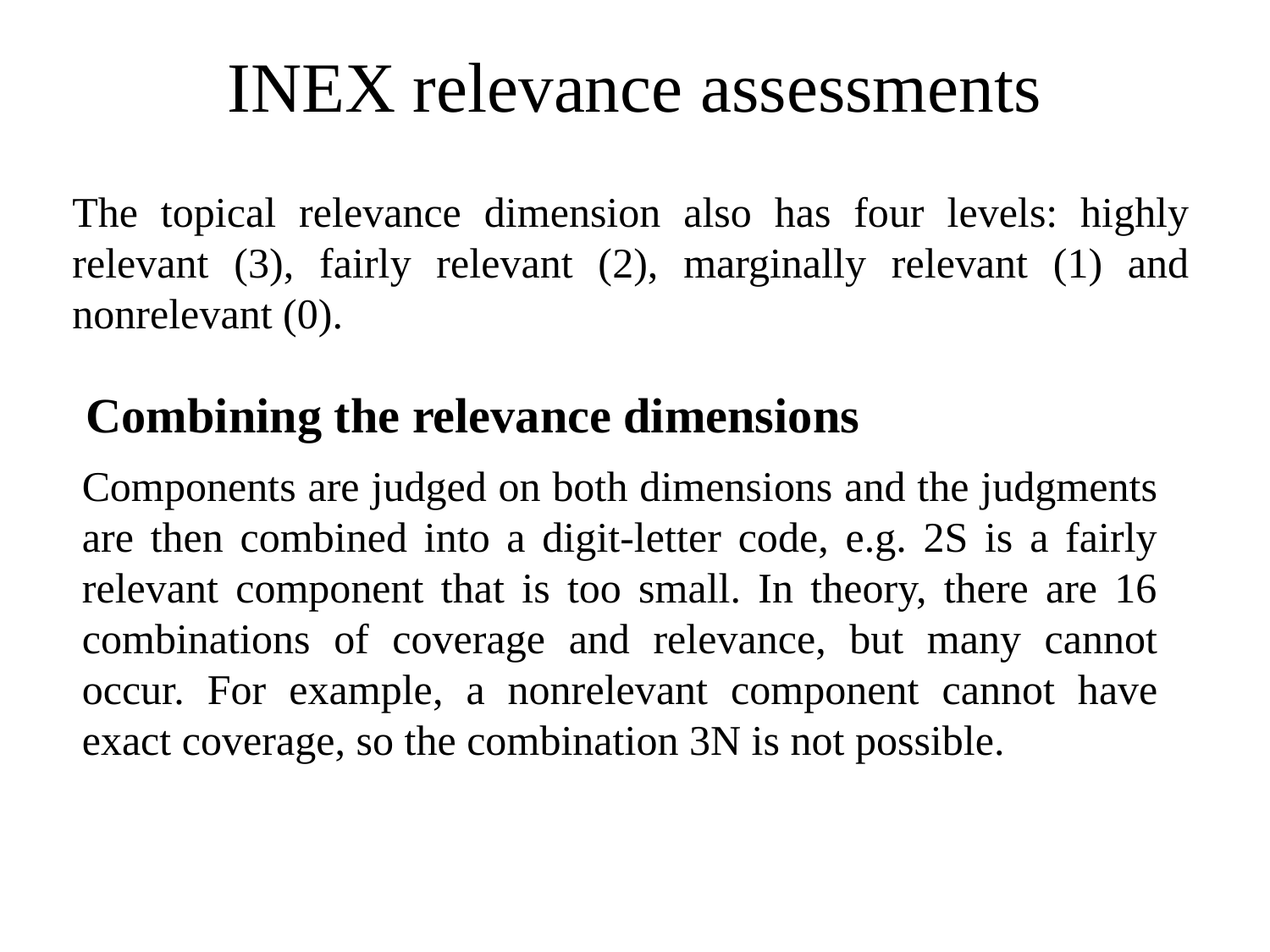

# INEX relevance assessments
The topical relevance dimension also has four levels: highly relevant (3), fairly relevant (2), marginally relevant (1) and nonrelevant (0).
Combining the relevance dimensions
Components are judged on both dimensions and the judgments are then combined into a digit-letter code, e.g. 2S is a fairly relevant component that is too small. In theory, there are 16 combinations of coverage and relevance, but many cannot occur. For example, a nonrelevant component cannot have exact coverage, so the combination 3N is not possible.